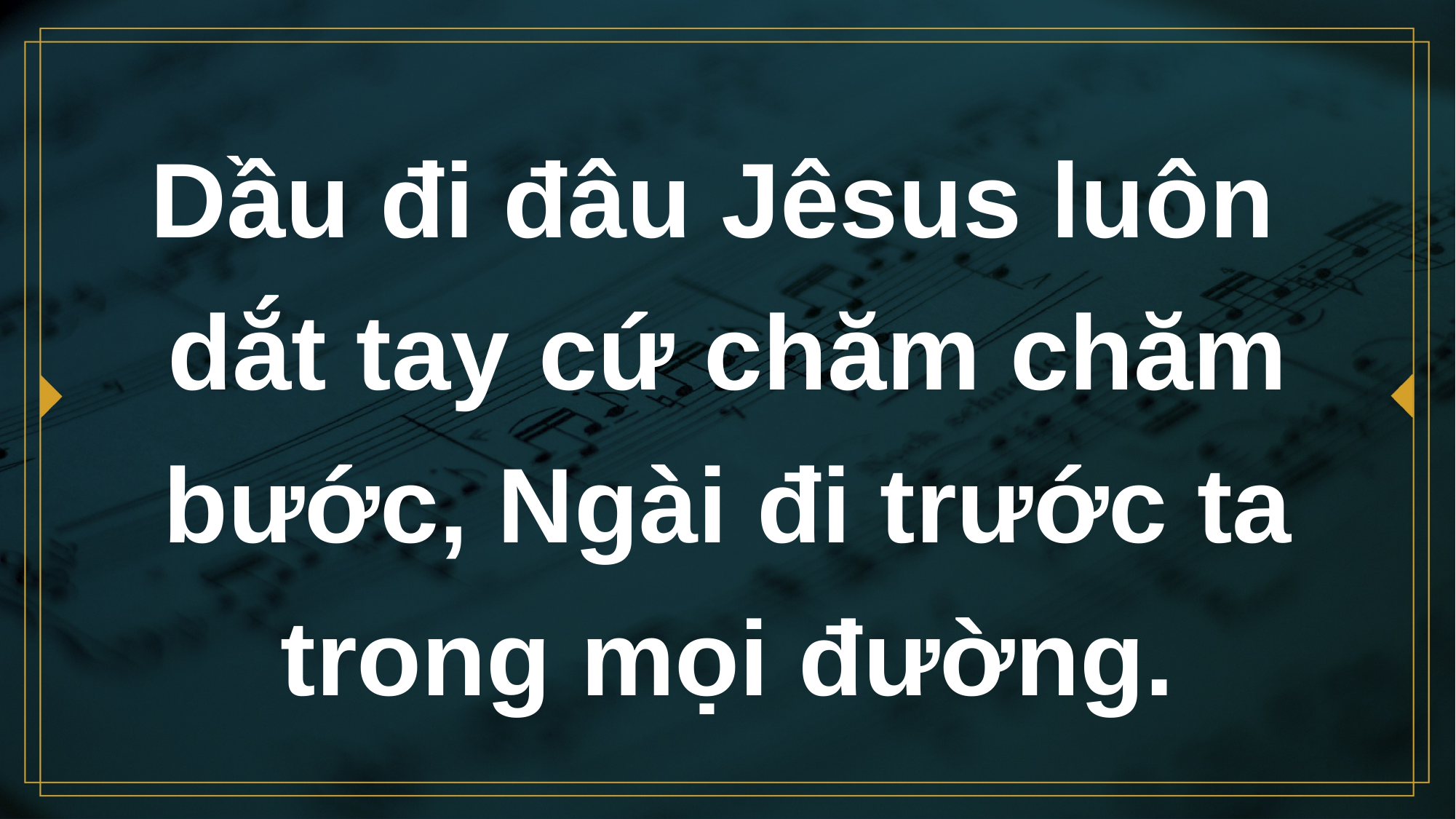

# Dầu đi đâu Jêsus luôn dắt tay cứ chăm chăm bước, Ngài đi trước ta trong mọi đường.